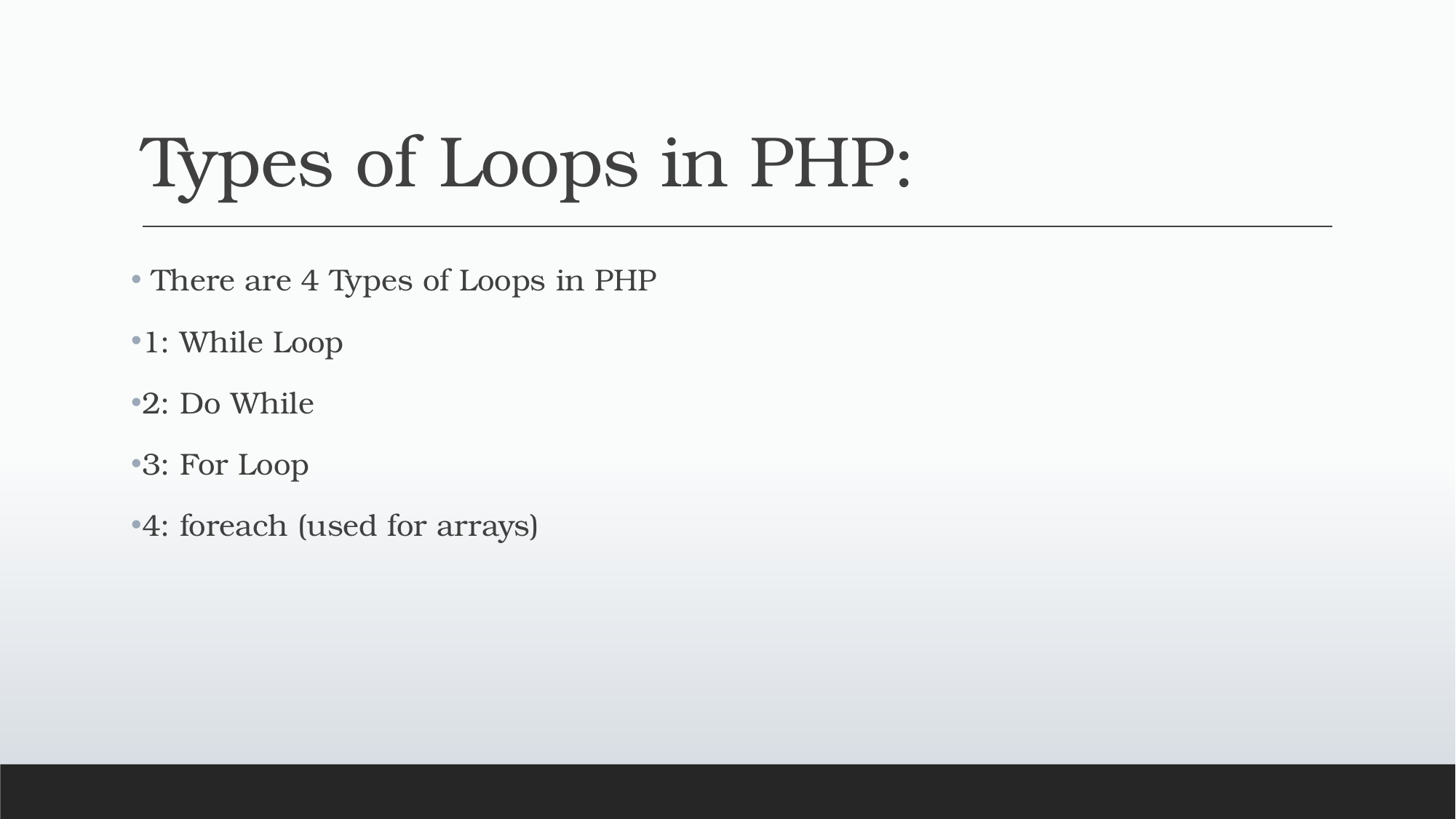

# Types of Loops in PHP:
 There are 4 Types of Loops in PHP
1: While Loop
2: Do While
3: For Loop
4: foreach (used for arrays)